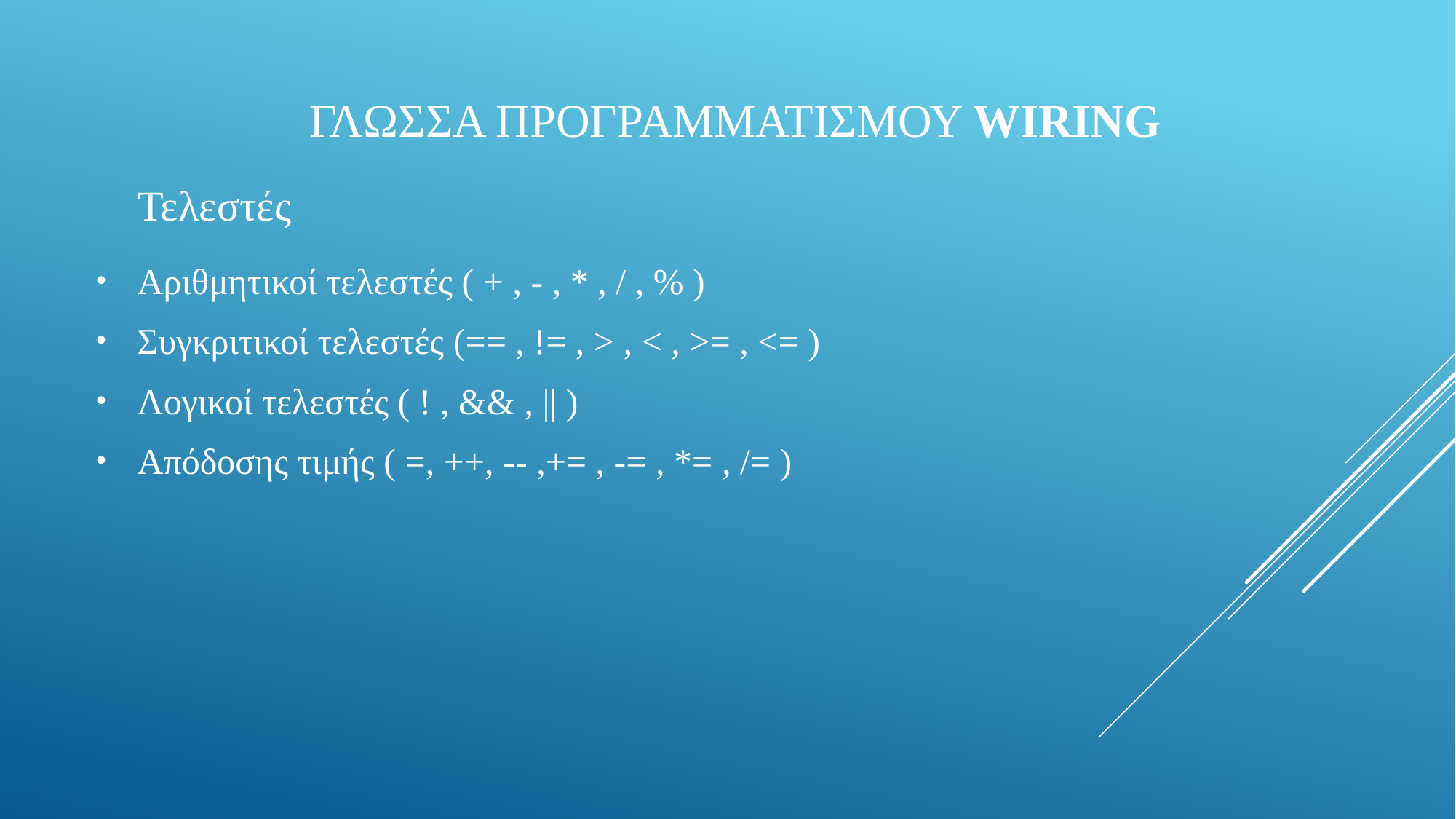

# Γλωσσα προγραμματισμου Wiring
Τελεστές
Αριθμητικοί τελεστές ( + , - , * , / , % )
Συγκριτικοί τελεστές (== , != , > , < , >= , <= )
Λογικοί τελεστές ( ! , && , || )
Απόδοσης τιμής ( =, ++, -- ,+= , -= , *= , /= )